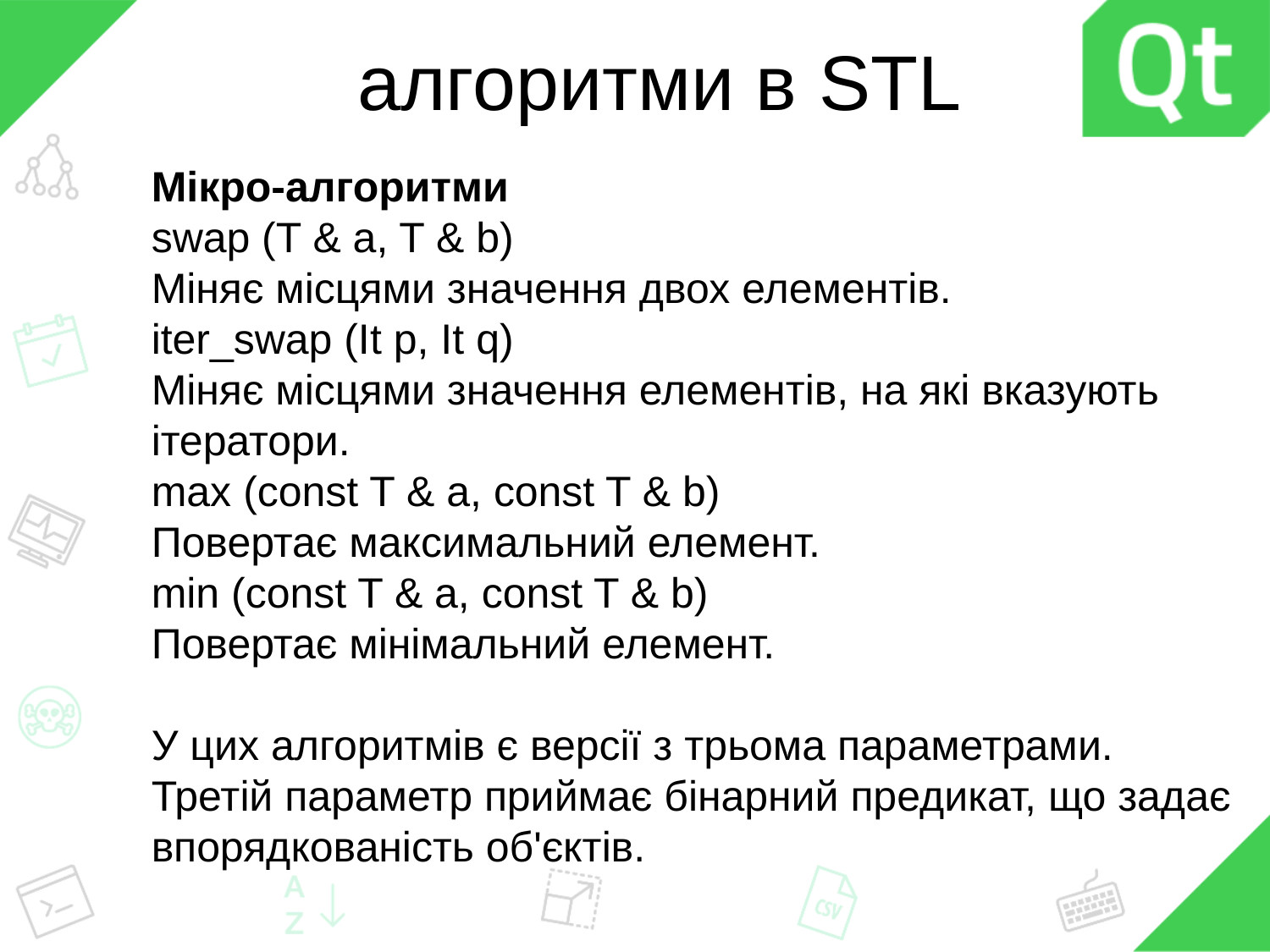

# алгоритми в STL
Мікро-алгоритми
swap (T & a, T & b)
Міняє місцями значення двох елементів.
iter_swap (It p, It q)
Міняє місцями значення елементів, на які вказують ітератори.
max (const T & a, const T & b)
Повертає максимальний елемент.
min (const T & a, const T & b)
Повертає мінімальний елемент.

У цих алгоритмів є версії з трьома параметрами. Третій параметр приймає бінарний предикат, що задає впорядкованість об'єктів.